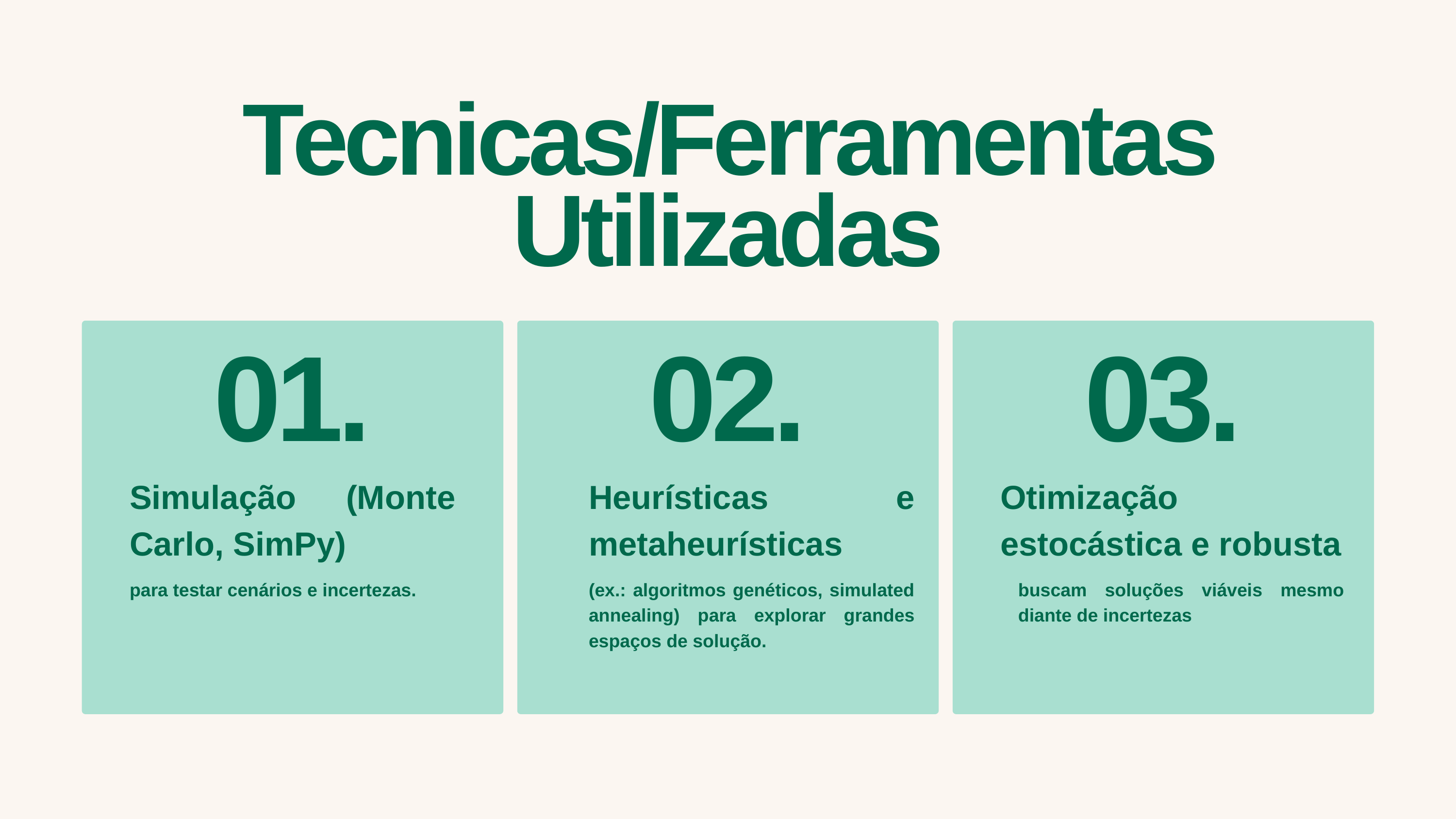

Tecnicas/Ferramentas Utilizadas

01.
02.
03.
Simulação (Monte Carlo, SimPy)
Heurísticas e metaheurísticas
Otimização estocástica e robusta
para testar cenários e incertezas.
(ex.: algoritmos genéticos, simulated annealing) para explorar grandes espaços de solução.
buscam soluções viáveis mesmo diante de incertezas